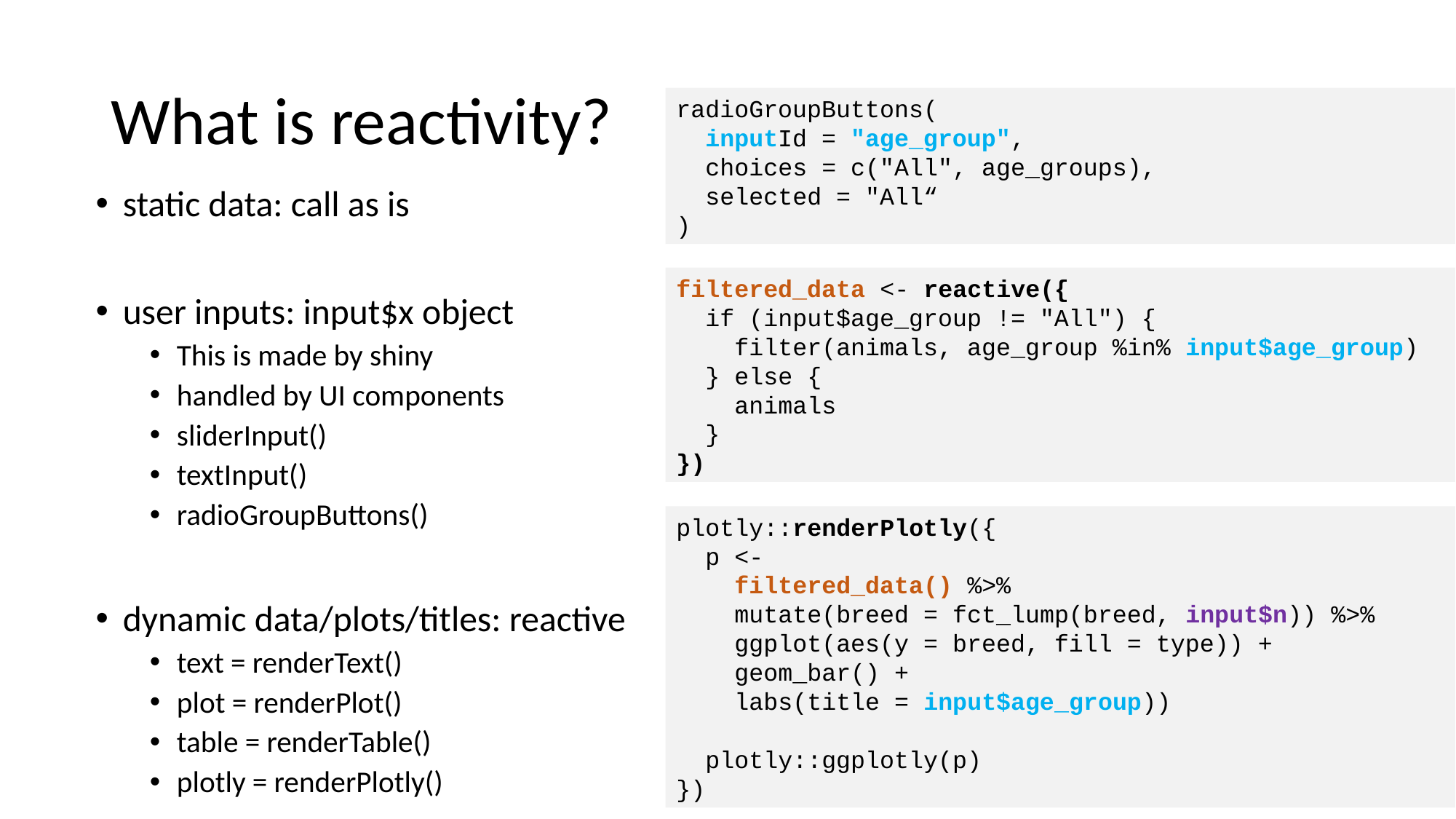

# What is reactivity?
radioGroupButtons(
  inputId = "age_group",
  choices = c("All", age_groups),
  selected = "All“
)
static data: call as is

user inputs: input$x object
This is made by shiny
handled by UI components
sliderInput()
textInput()
radioGroupButtons()

dynamic data/plots/titles: reactive
text = renderText()
plot = renderPlot()
table = renderTable()
plotly = renderPlotly()
filtered_data <- reactive({
  if (input$age_group != "All") {
    filter(animals, age_group %in% input$age_group)
  } else {
    animals
  }
})
plotly::renderPlotly({
  p <-
    filtered_data() %>%
    mutate(breed = fct_lump(breed, input$n)) %>%
    ggplot(aes(y = breed, fill = type)) +
    geom_bar() +
    labs(title = input$age_group))

  plotly::ggplotly(p)
})